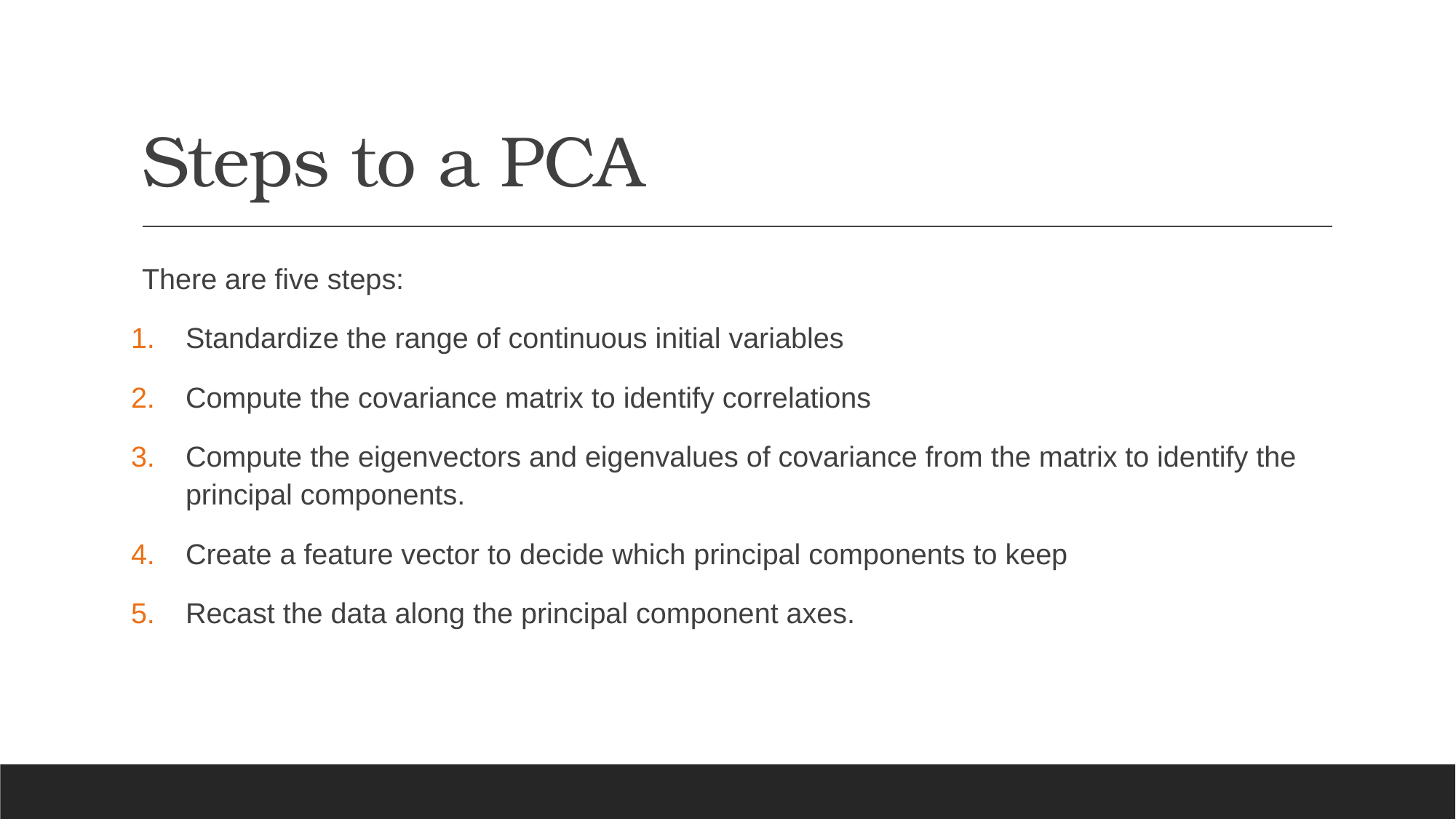

# Steps to a PCA
There are five steps:
Standardize the range of continuous initial variables
Compute the covariance matrix to identify correlations
Compute the eigenvectors and eigenvalues of covariance from the matrix to identify the principal components.
Create a feature vector to decide which principal components to keep
Recast the data along the principal component axes.